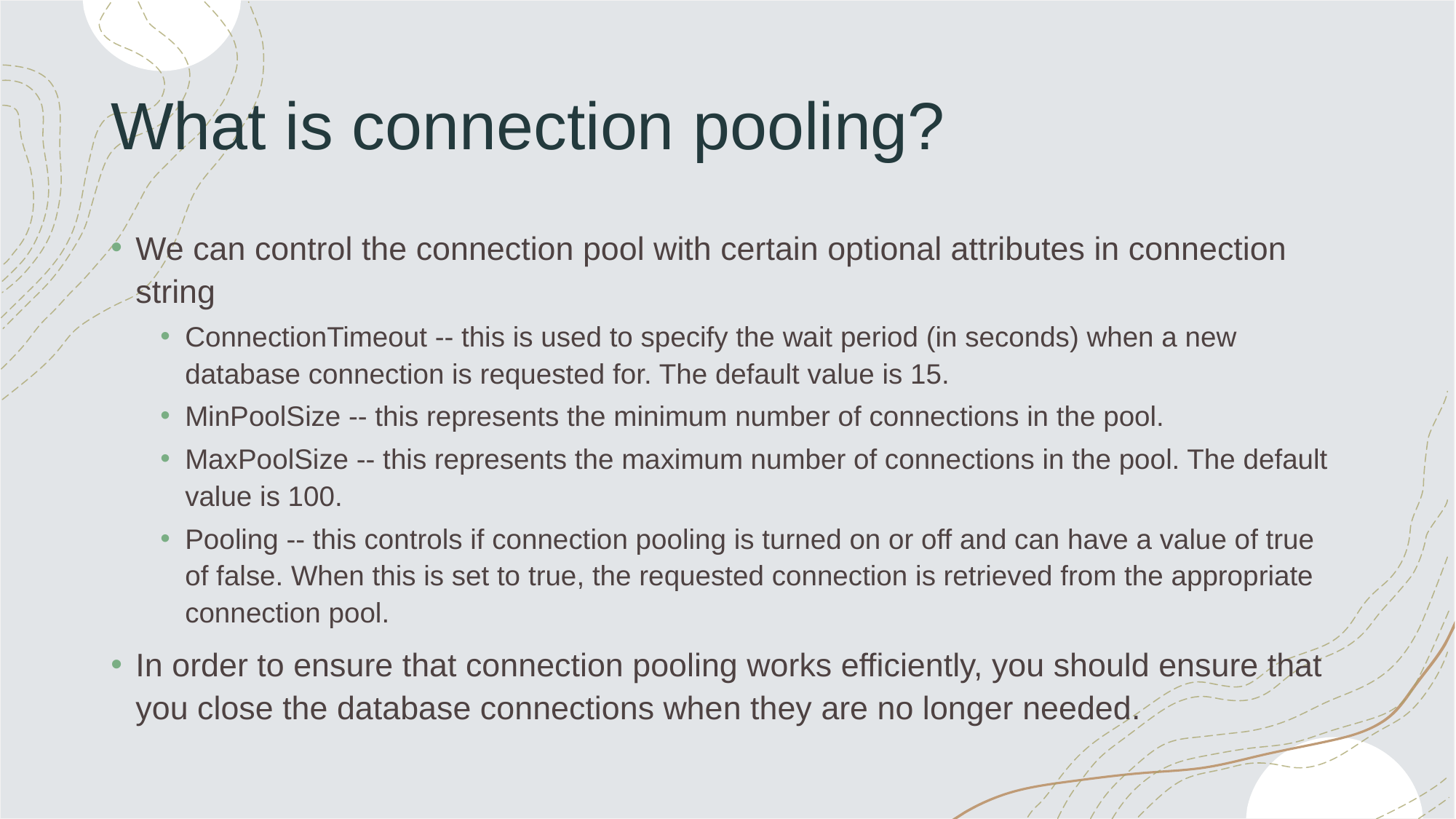

# What is connection pooling?
We can control the connection pool with certain optional attributes in connection string
ConnectionTimeout -- this is used to specify the wait period (in seconds) when a new database connection is requested for. The default value is 15.
MinPoolSize -- this represents the minimum number of connections in the pool.
MaxPoolSize -- this represents the maximum number of connections in the pool. The default value is 100.
Pooling -- this controls if connection pooling is turned on or off and can have a value of true of false. When this is set to true, the requested connection is retrieved from the appropriate connection pool.
In order to ensure that connection pooling works efficiently, you should ensure that you close the database connections when they are no longer needed.